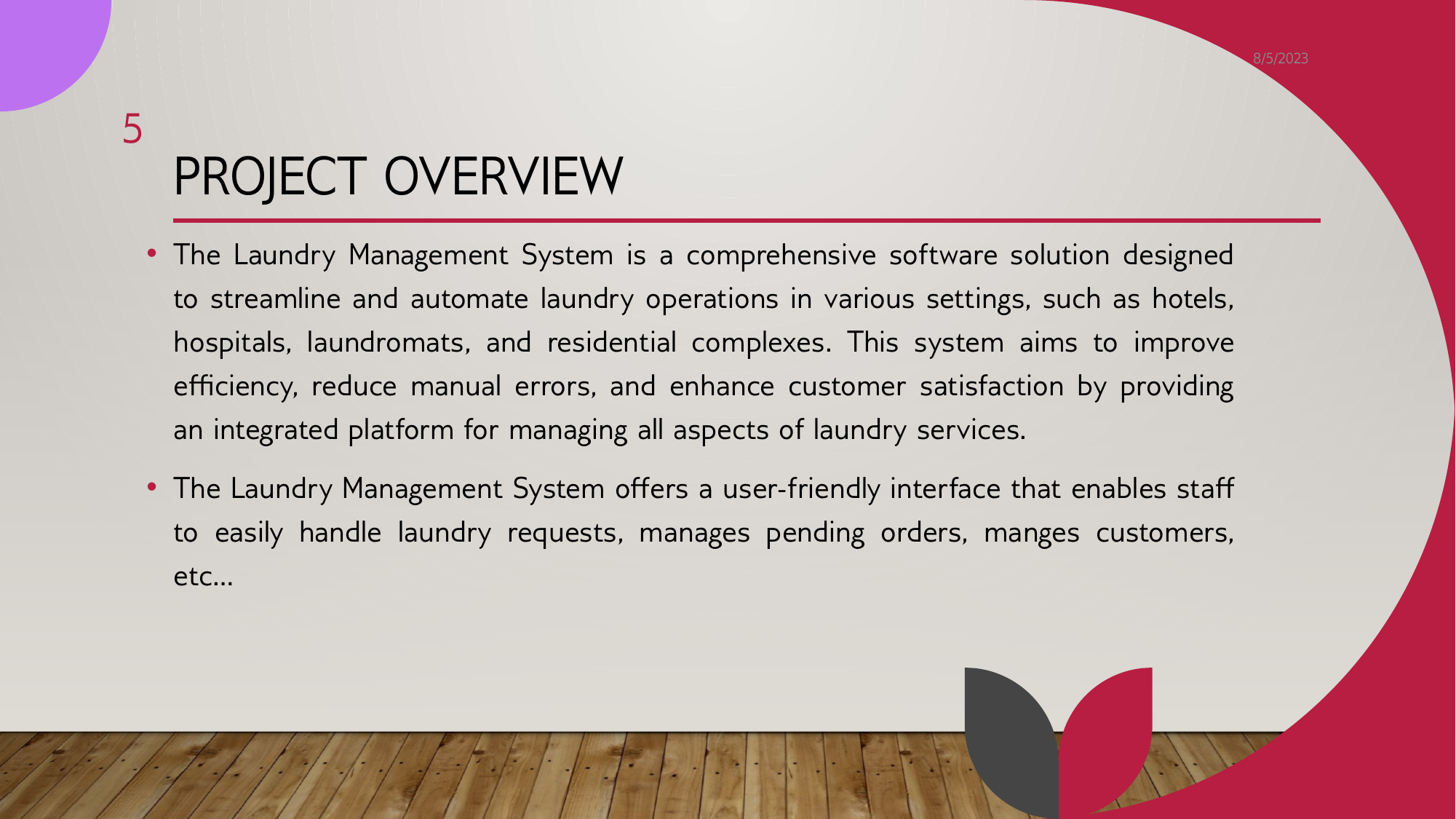

8/5/2023
5
# Project Overview
The Laundry Management System is a comprehensive software solution designed to streamline and automate laundry operations in various settings, such as hotels, hospitals, laundromats, and residential complexes. This system aims to improve efficiency, reduce manual errors, and enhance customer satisfaction by providing an integrated platform for managing all aspects of laundry services.
The Laundry Management System offers a user-friendly interface that enables staff to easily handle laundry requests, manages pending orders, manges customers, etc…